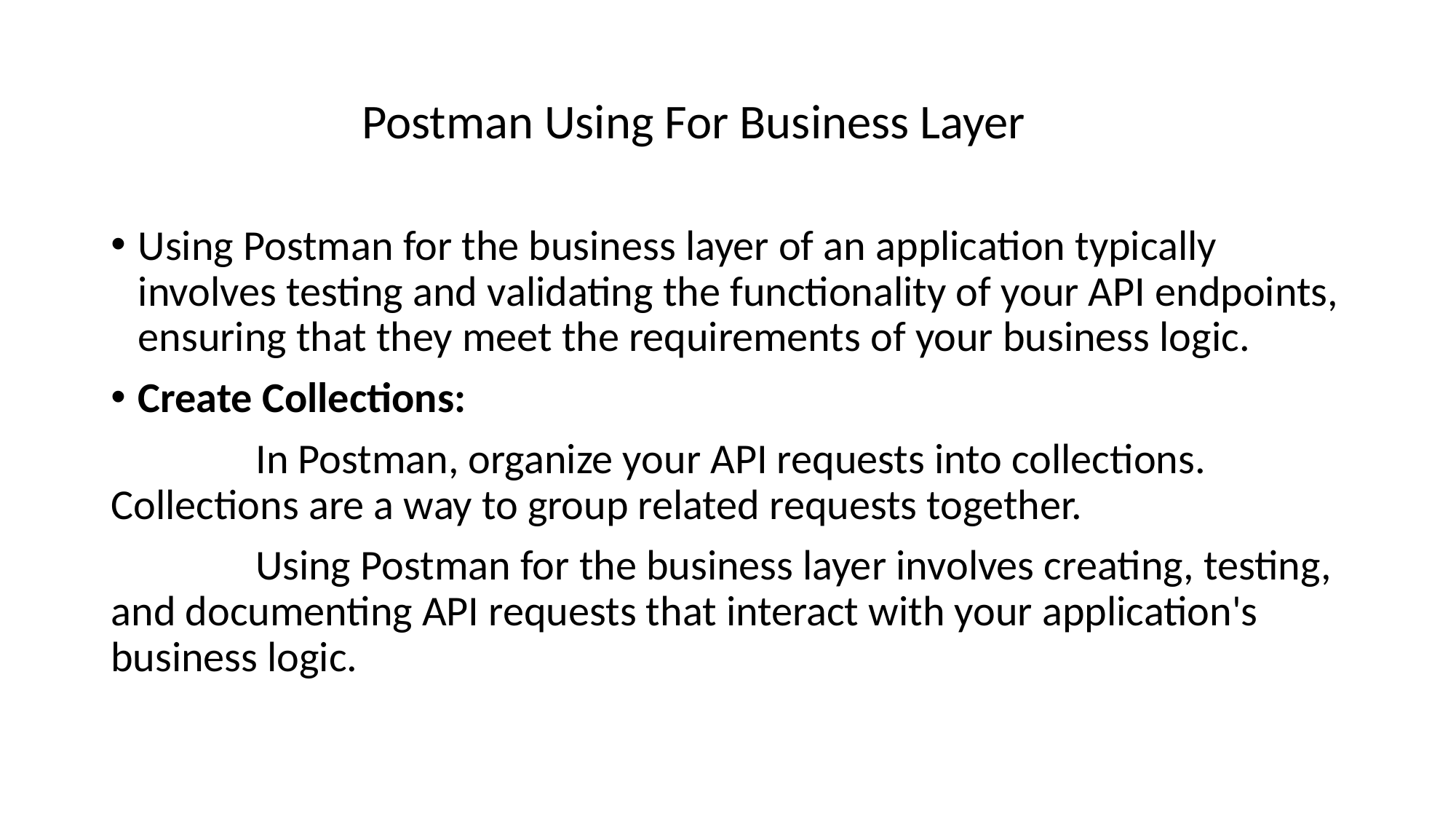

# Postman Using For Business Layer
Using Postman for the business layer of an application typically involves testing and validating the functionality of your API endpoints, ensuring that they meet the requirements of your business logic.
Create Collections:
               In Postman, organize your API requests into collections. Collections are a way to group related requests together.
               Using Postman for the business layer involves creating, testing, and documenting API requests that interact with your application's business logic.